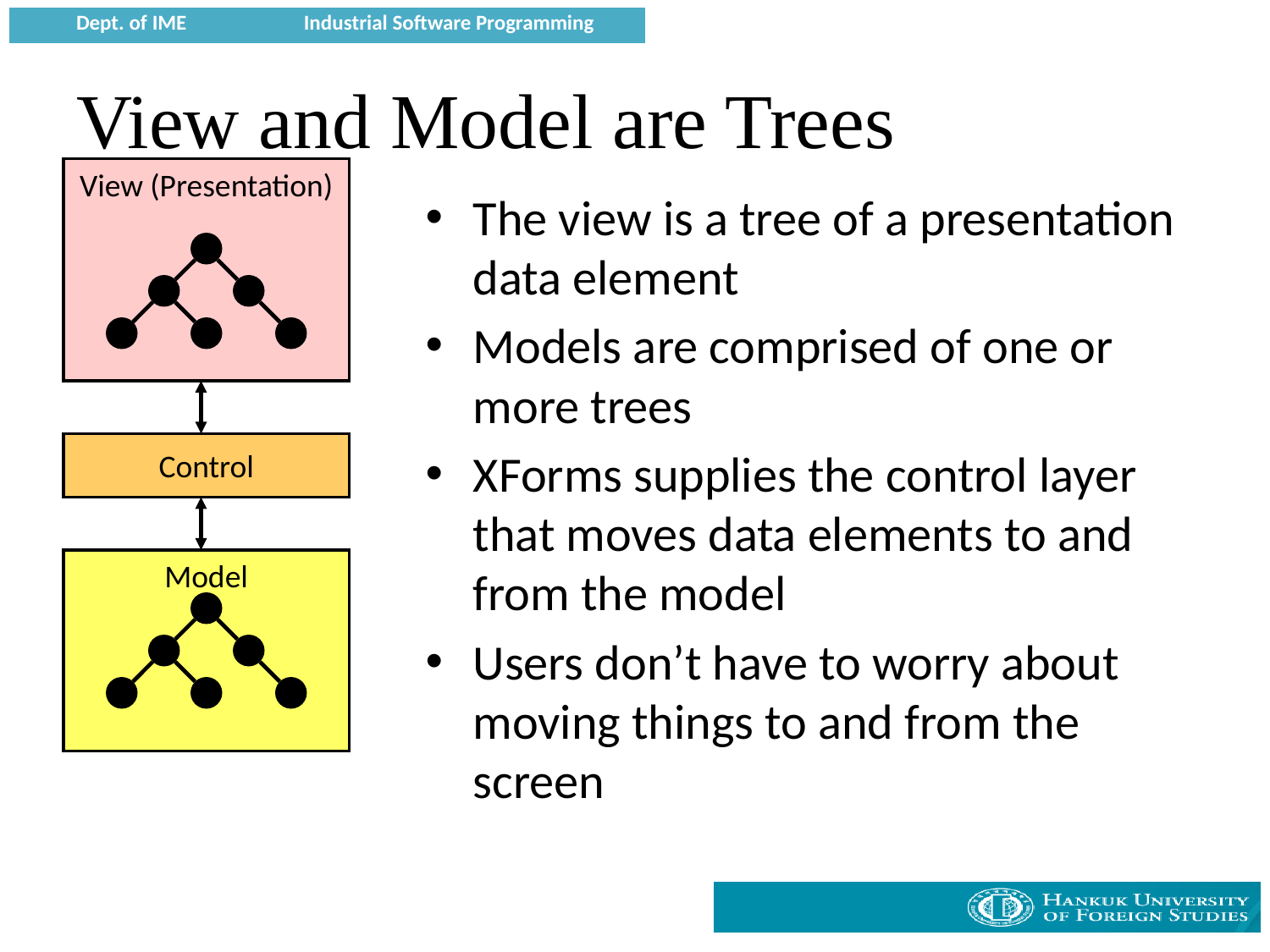

# View and Model are Trees
View (Presentation)
The view is a tree of a presentation data element
Models are comprised of one or more trees
XForms supplies the control layer that moves data elements to and from the model
Users don’t have to worry about moving things to and from the screen

Control

Model

47